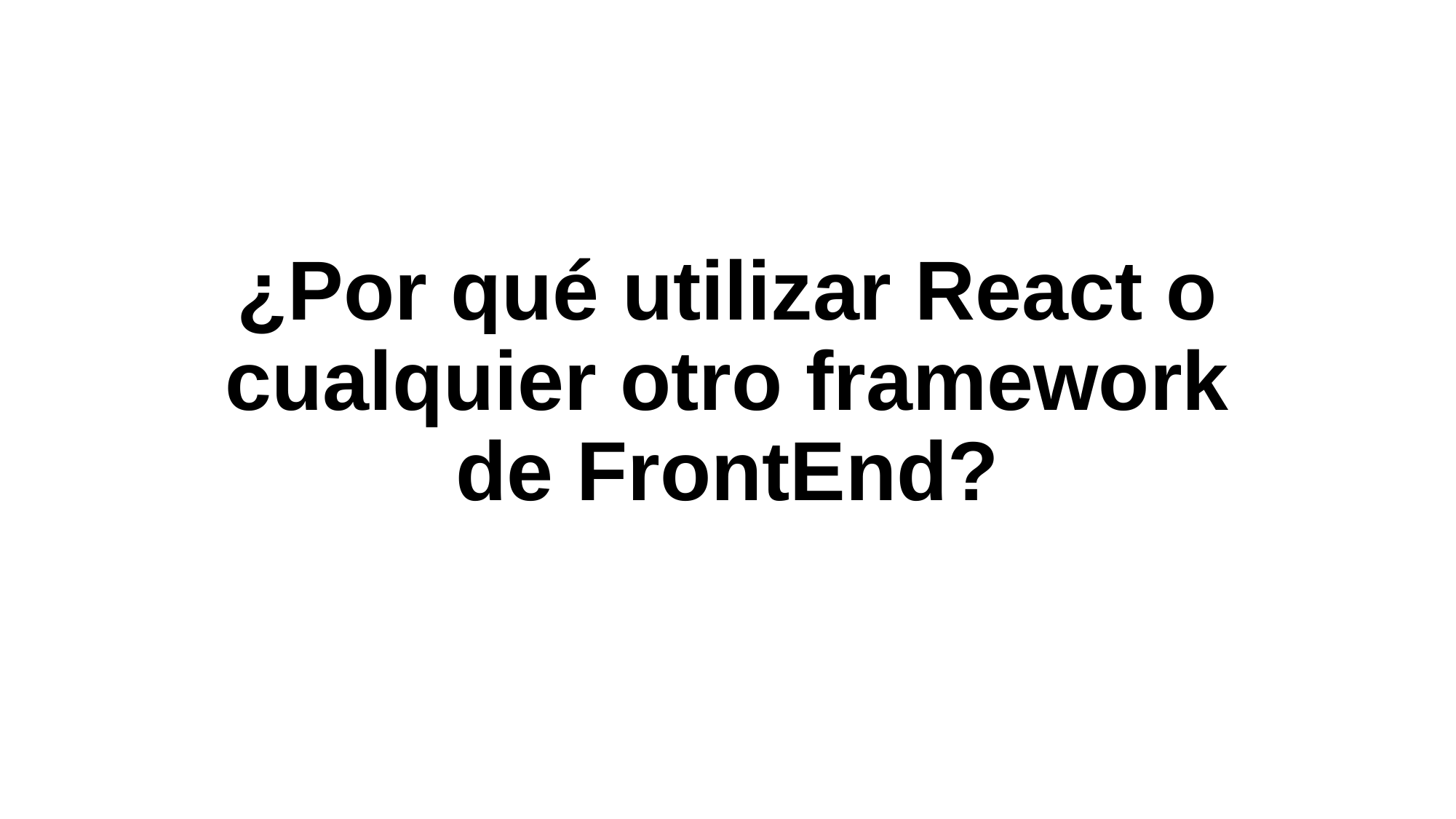

# ¿Por qué utilizar React o cualquier otro framework de FrontEnd?